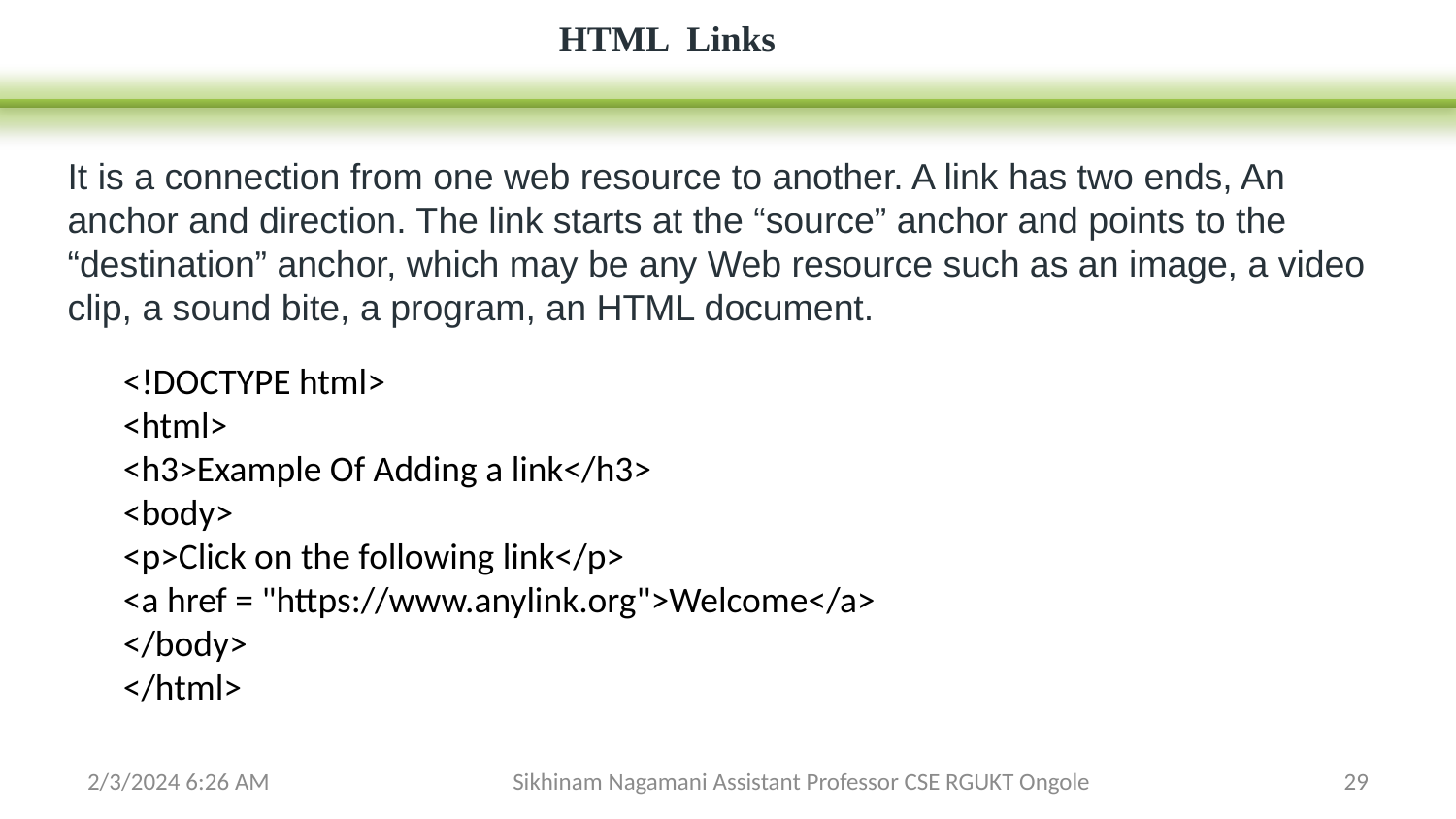

HTML  Links

It is a connection from one web resource to another. A link has two ends, An anchor and direction. The link starts at the “source” anchor and points to the “destination” anchor, which may be any Web resource such as an image, a video clip, a sound bite, a program, an HTML document.
<!DOCTYPE html>
<html>
<h3>Example Of Adding a link</h3>
<body>
<p>Click on the following link</p>
<a href = "https://www.anylink.org">Welcome</a>
</body>
</html>
2/3/2024 6:26 AM
Sikhinam Nagamani Assistant Professor CSE RGUKT Ongole
29